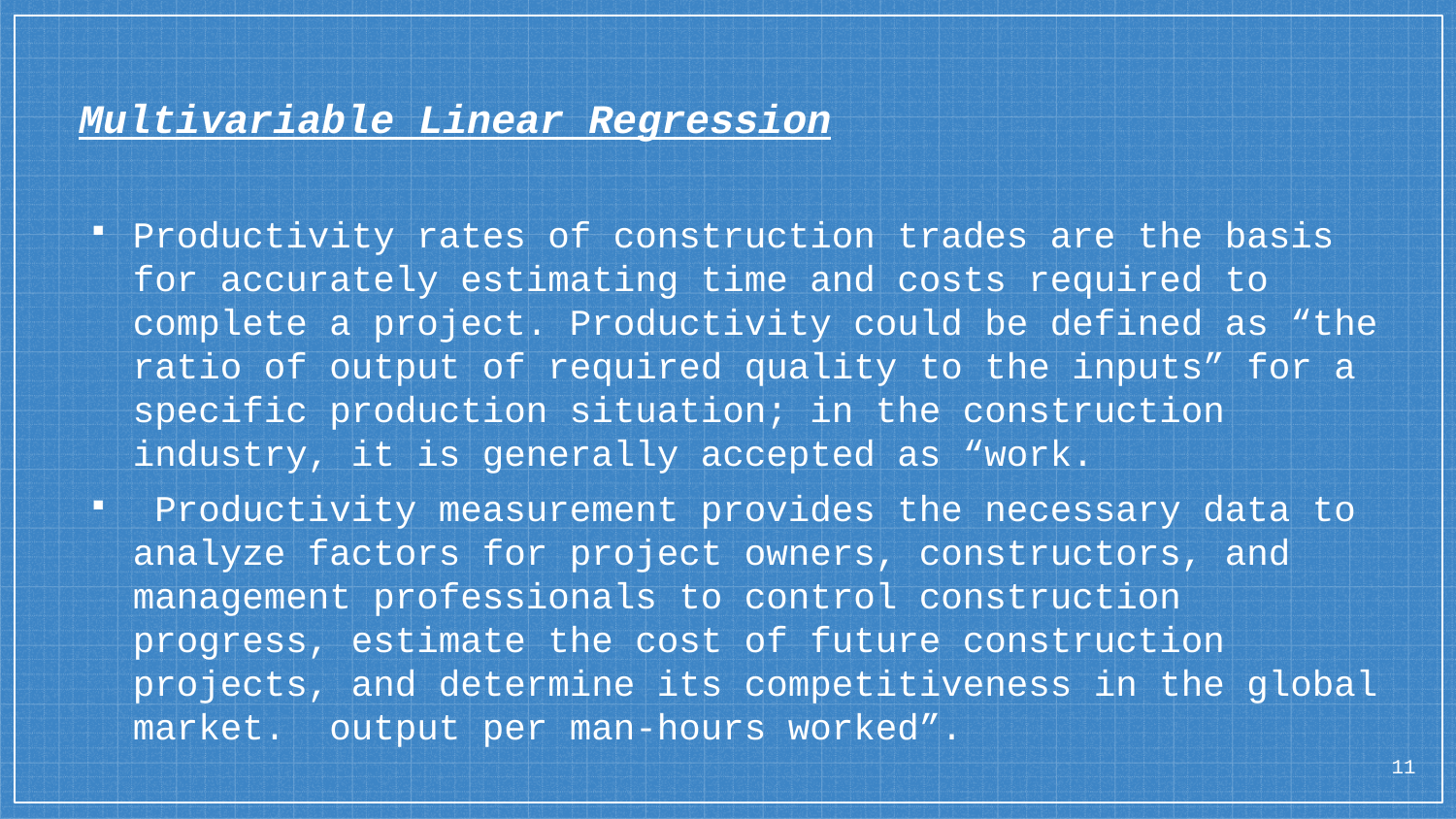

# Multivariable Linear Regression
Productivity rates of construction trades are the basis for accurately estimating time and costs required to complete a project. Productivity could be defined as “the ratio of output of required quality to the inputs” for a specific production situation; in the construction industry, it is generally accepted as “work.
 Productivity measurement provides the necessary data to analyze factors for project owners, constructors, and management professionals to control construction progress, estimate the cost of future construction projects, and determine its competitiveness in the global market.  output per man-hours worked”.

11